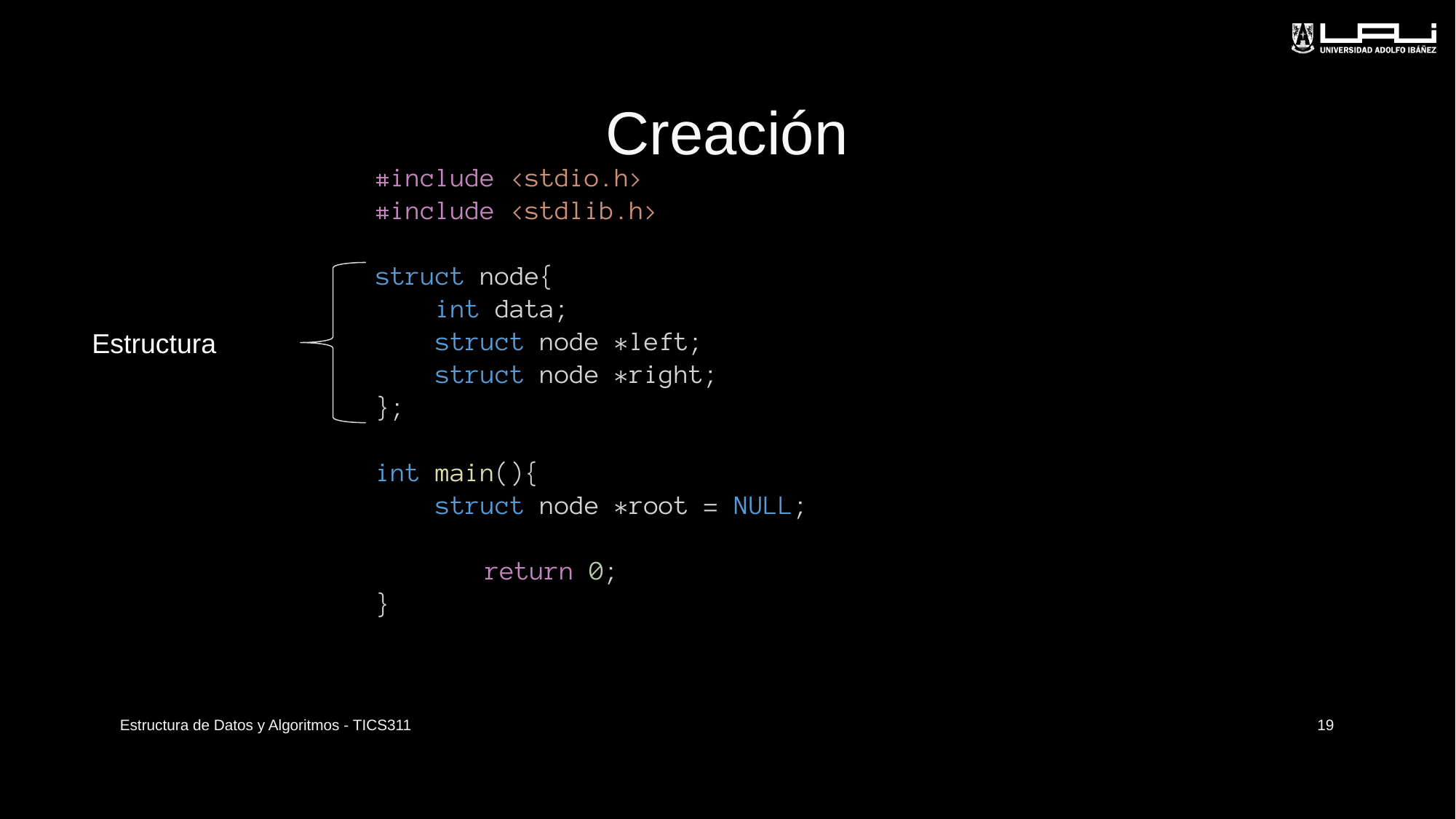

# Creación
#include <stdio.h>
#include <stdlib.h>
struct node{
    int data;
    struct node *left;
    struct node *right;
};
int main(){
    struct node *root = NULL;

	return 0;
}

Estructura
Estructura de Datos y Algoritmos - TICS311
19